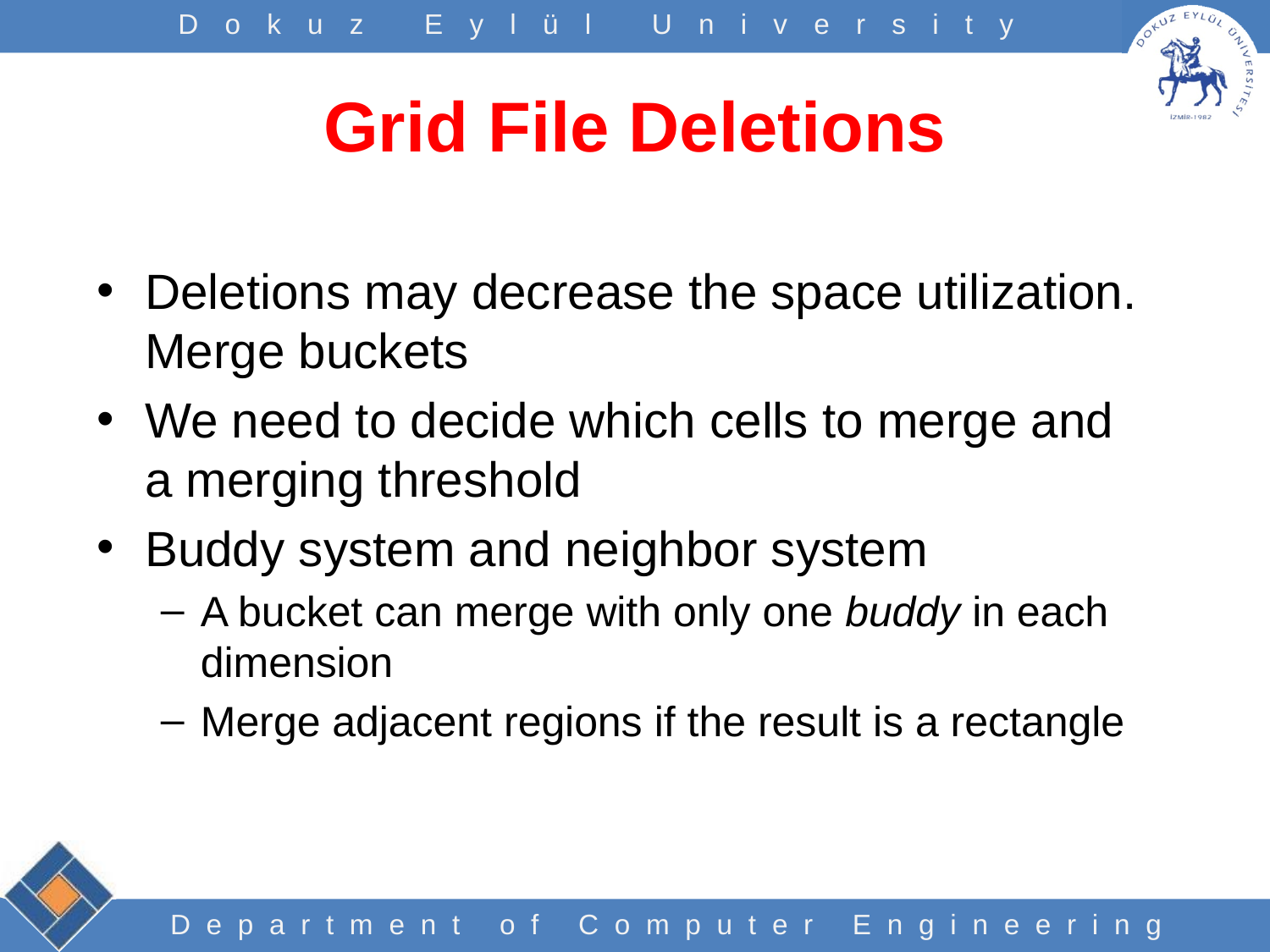

# Grid File Deletions
Deletions may decrease the space utilization. Merge buckets
We need to decide which cells to merge and a merging threshold
Buddy system and neighbor system
A bucket can merge with only one buddy in each dimension
Merge adjacent regions if the result is a rectangle